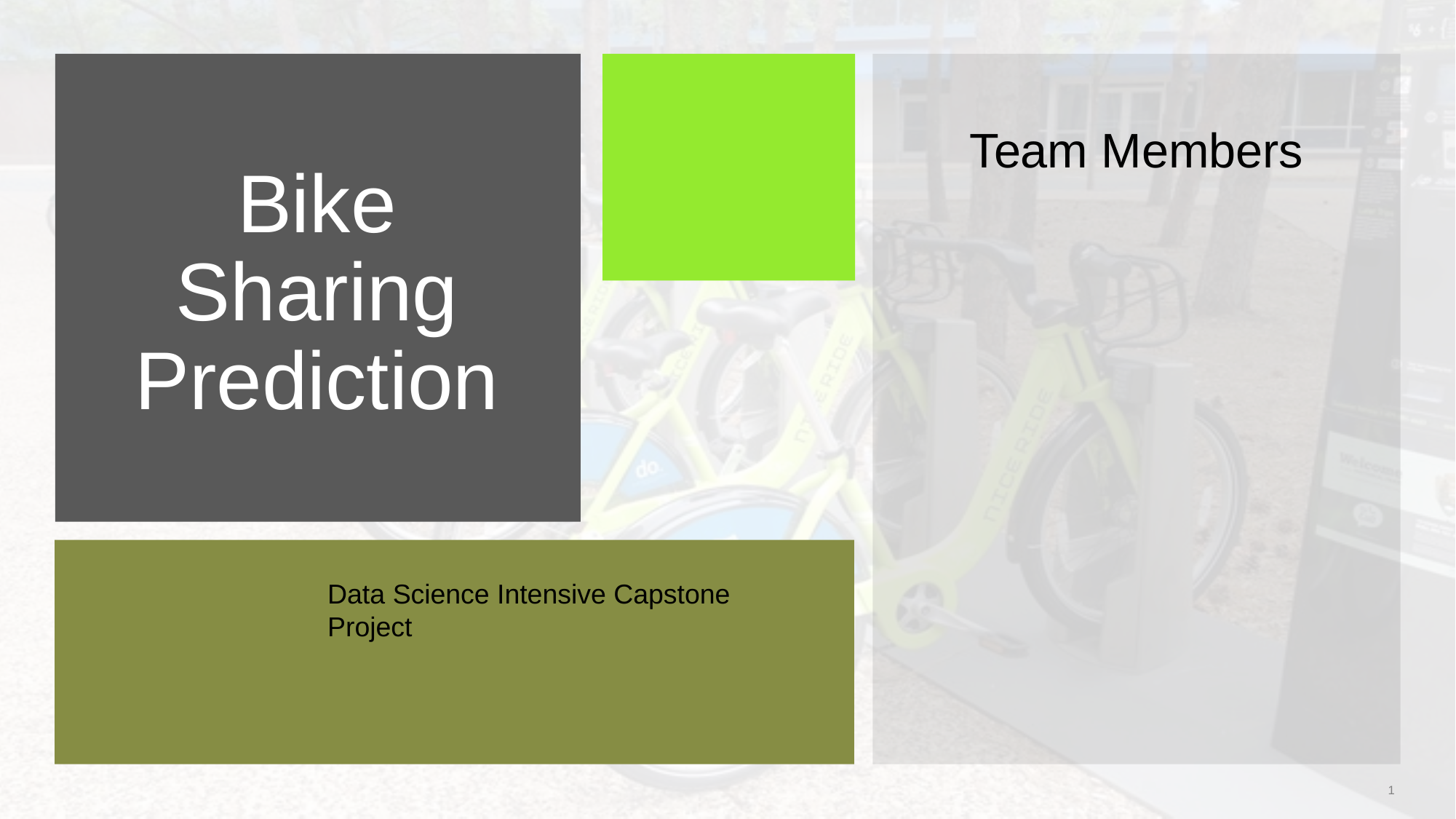

# Bike Sharing Prediction
Team Members

Data Science Intensive Capstone Project